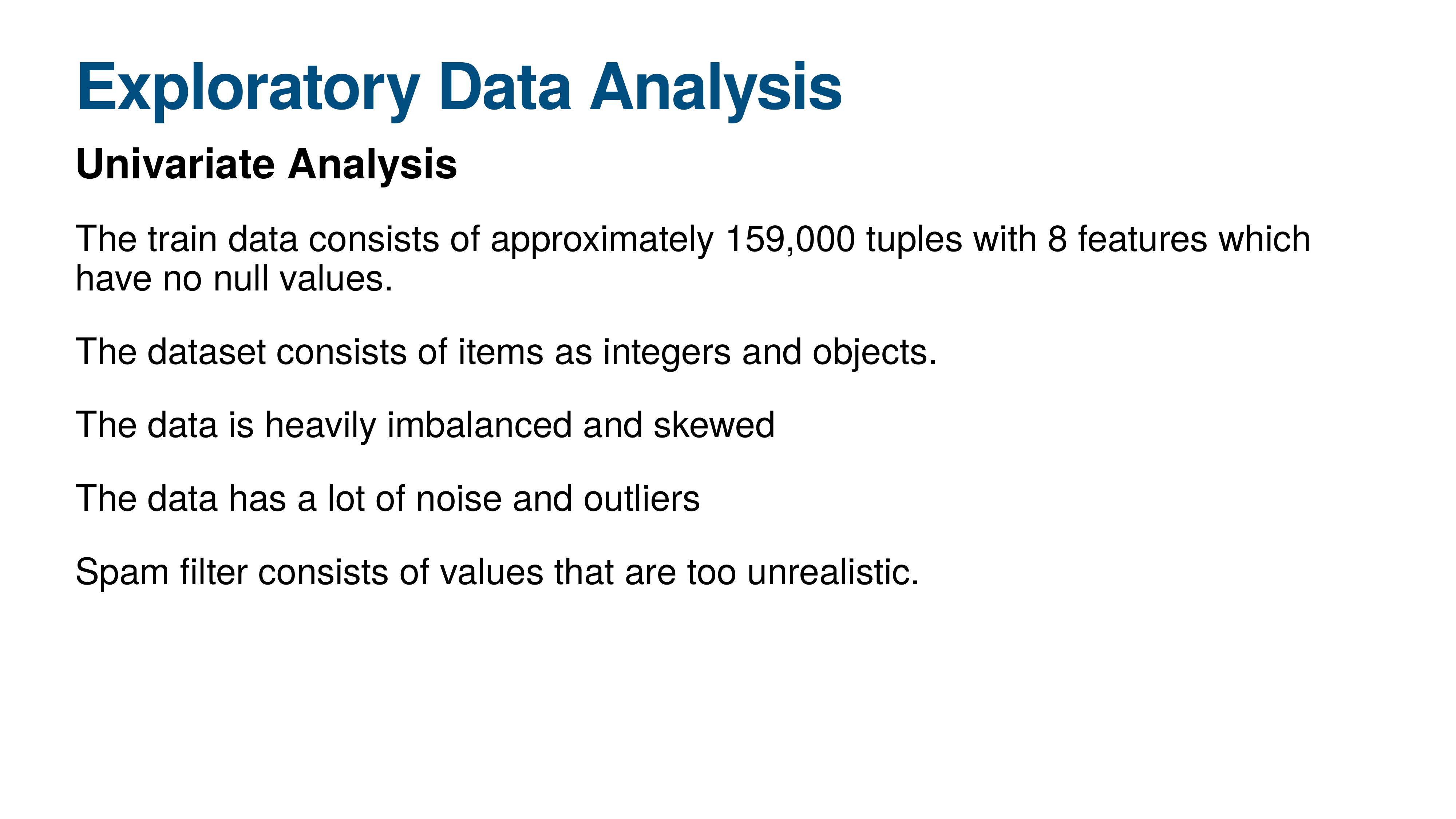

# Exploratory Data Analysis
Univariate Analysis
The train data consists of approximately 159,000 tuples with 8 features which have no null values.
The dataset consists of items as integers and objects.
The data is heavily imbalanced and skewed
The data has a lot of noise and outliers
Spam filter consists of values that are too unrealistic.